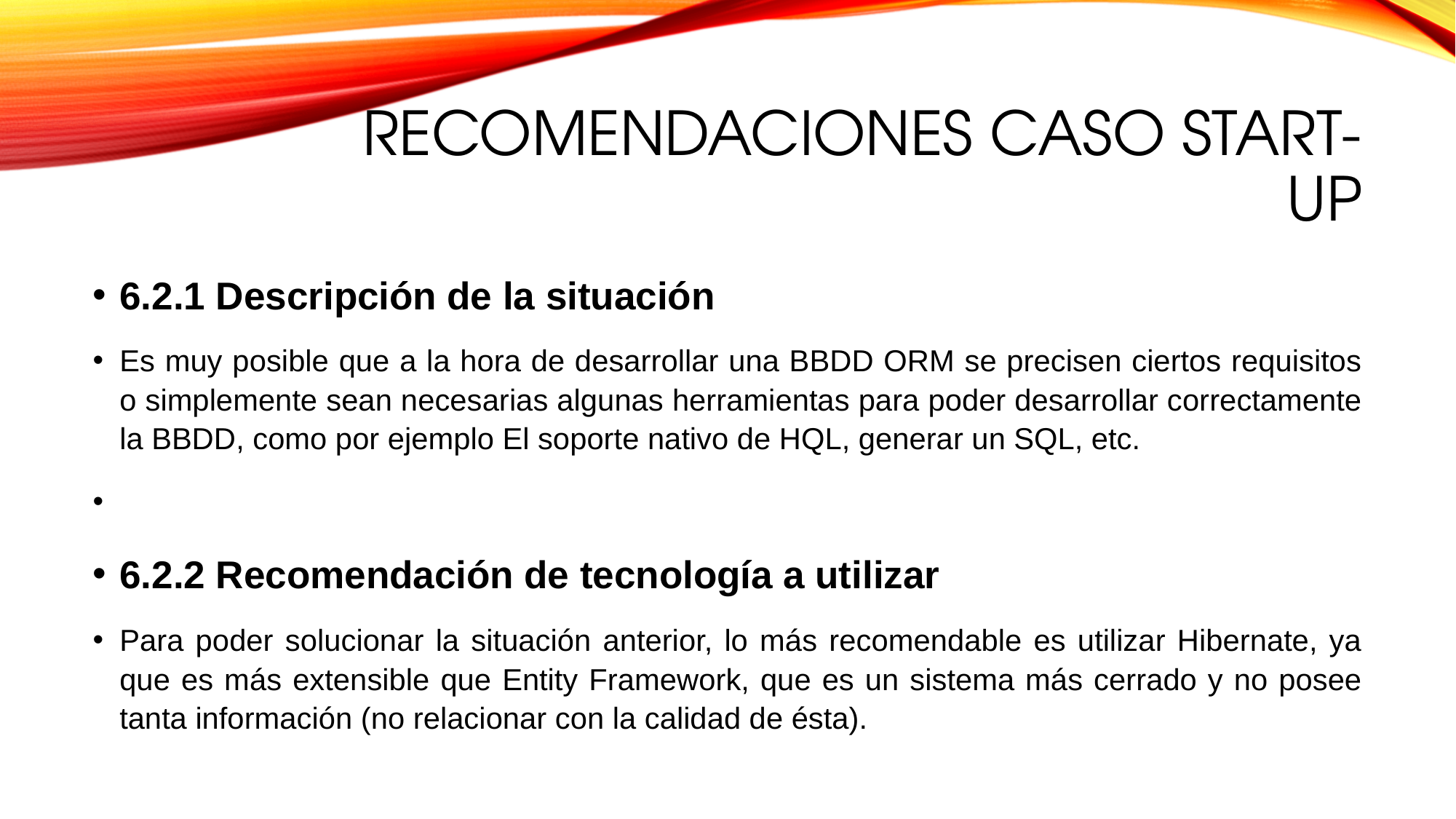

# Recomendaciones Caso start-up
6.2.1 Descripción de la situación
Es muy posible que a la hora de desarrollar una BBDD ORM se precisen ciertos requisitos o simplemente sean necesarias algunas herramientas para poder desarrollar correctamente la BBDD, como por ejemplo El soporte nativo de HQL, generar un SQL, etc.

6.2.2 Recomendación de tecnología a utilizar
Para poder solucionar la situación anterior, lo más recomendable es utilizar Hibernate, ya que es más extensible que Entity Framework, que es un sistema más cerrado y no posee tanta información (no relacionar con la calidad de ésta).